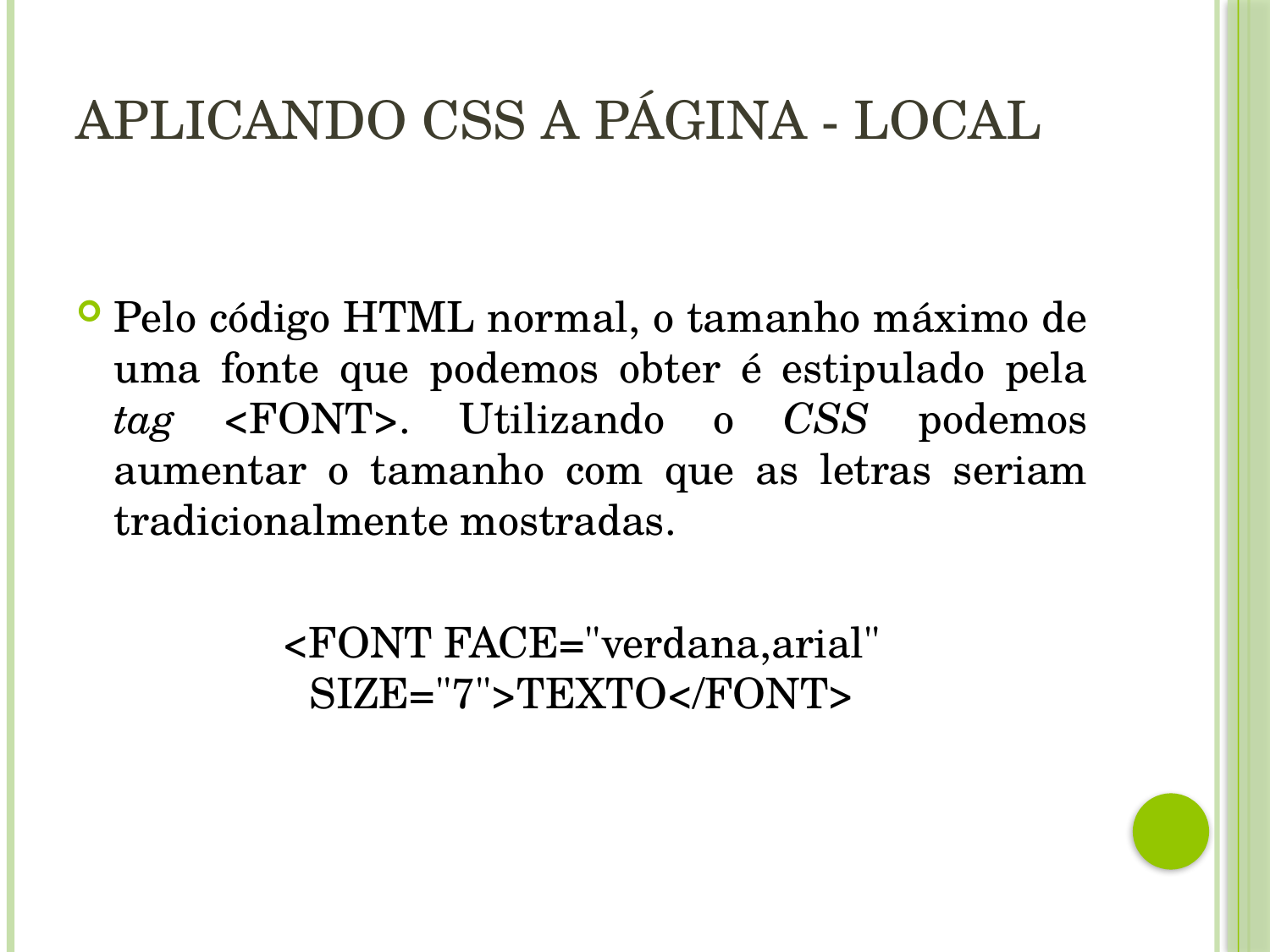

# Aplicando CSS a página - Local

Pelo código HTML normal, o tamanho máximo de uma fonte que podemos obter é estipulado pela tag <FONT>. Utilizando o CSS podemos aumentar o tamanho com que as letras seriam tradicionalmente mostradas.

<FONT FACE="verdana,arial" SIZE="7">TEXTO</FONT>